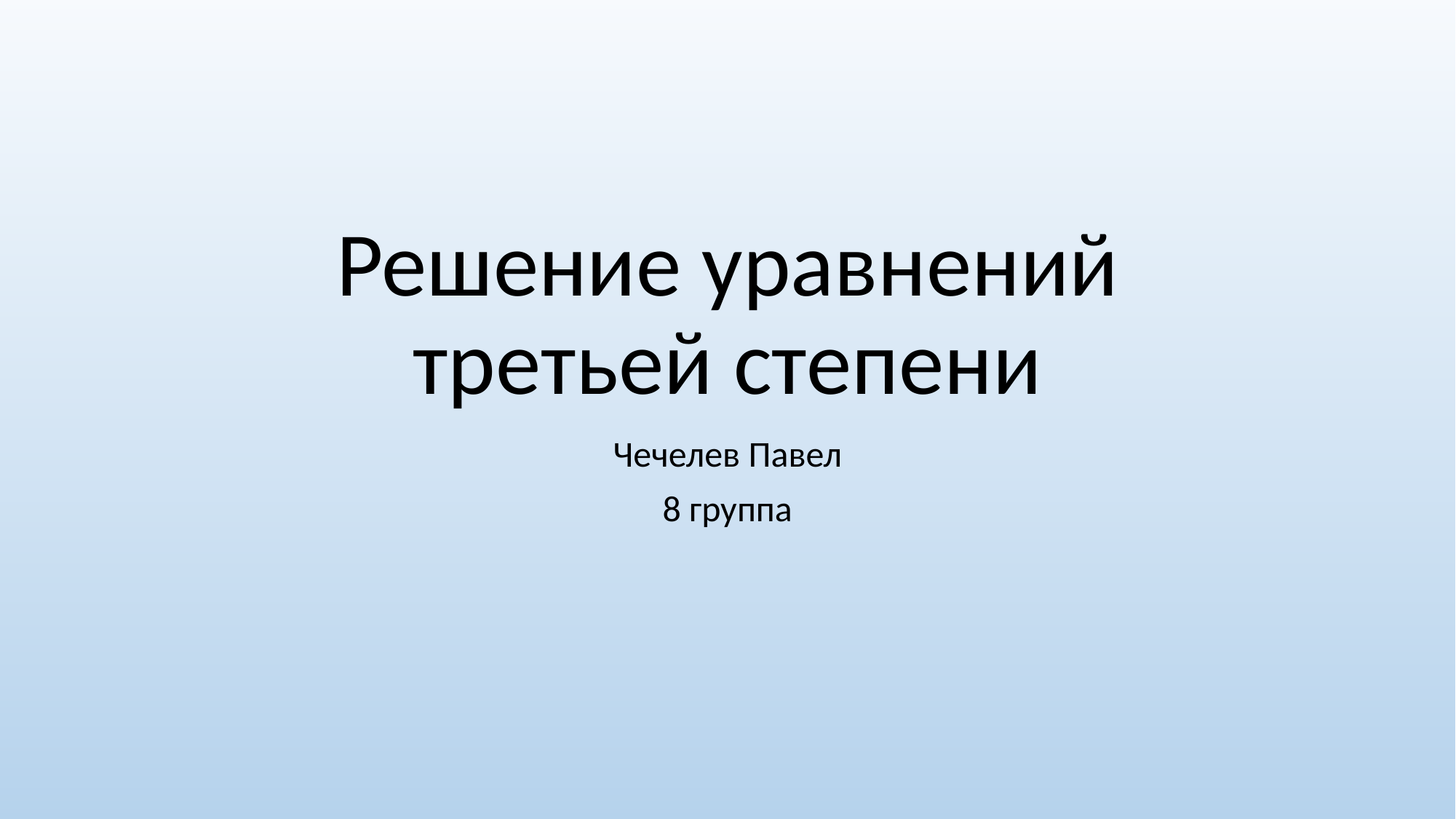

# Решение уравнений третьей степени
Чечелев Павел
8 группа